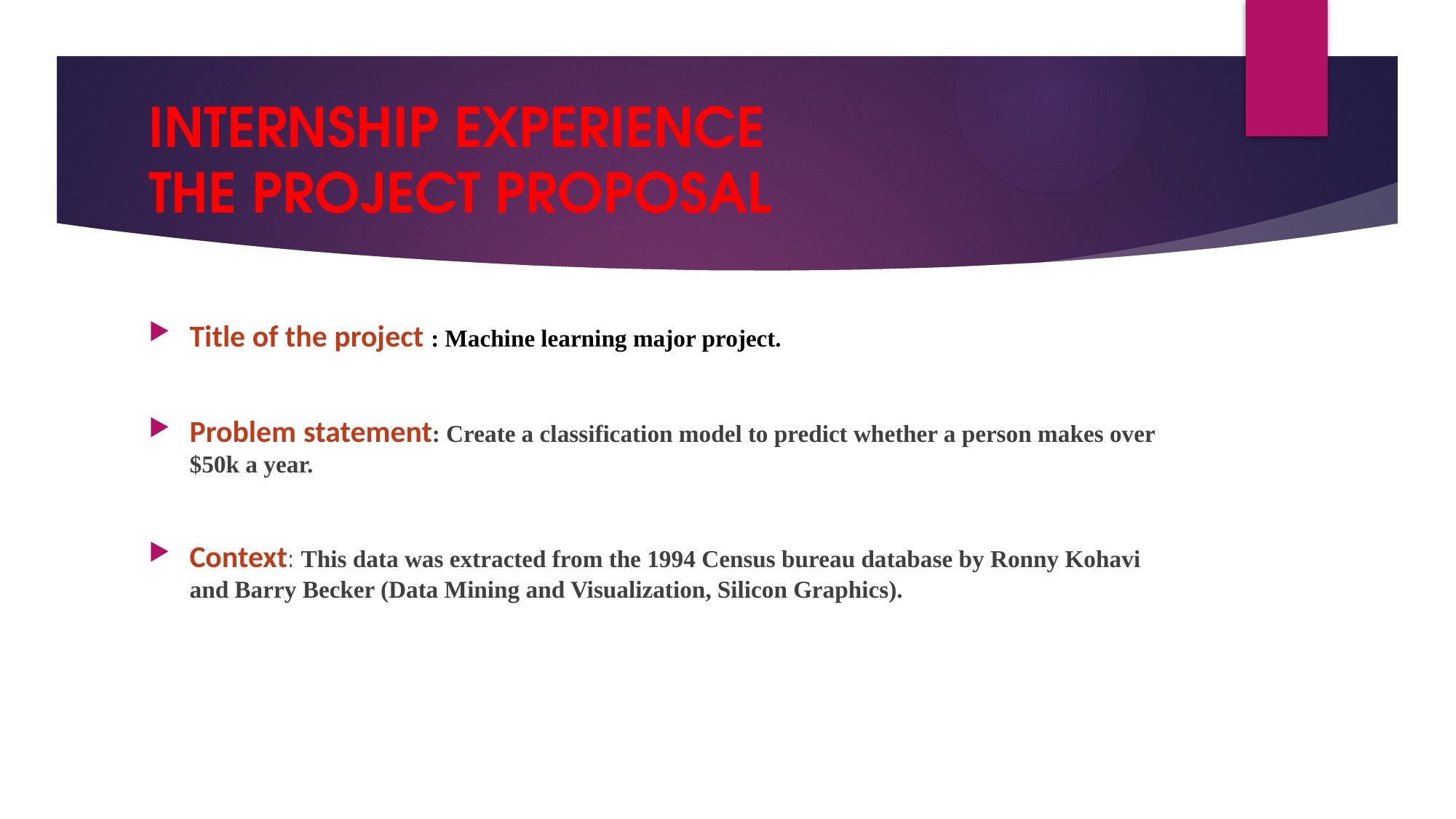

# INTERNSHIP EXPERIENCE THE PROJECT PROPOSAL
Title of the project : Machine learning major project.

Problem statement: Create a classification model to predict whether a person makes over $50k a year.

Context: This data was extracted from the 1994 Census bureau database by Ronny Kohavi and Barry Becker (Data Mining and Visualization, Silicon Graphics).